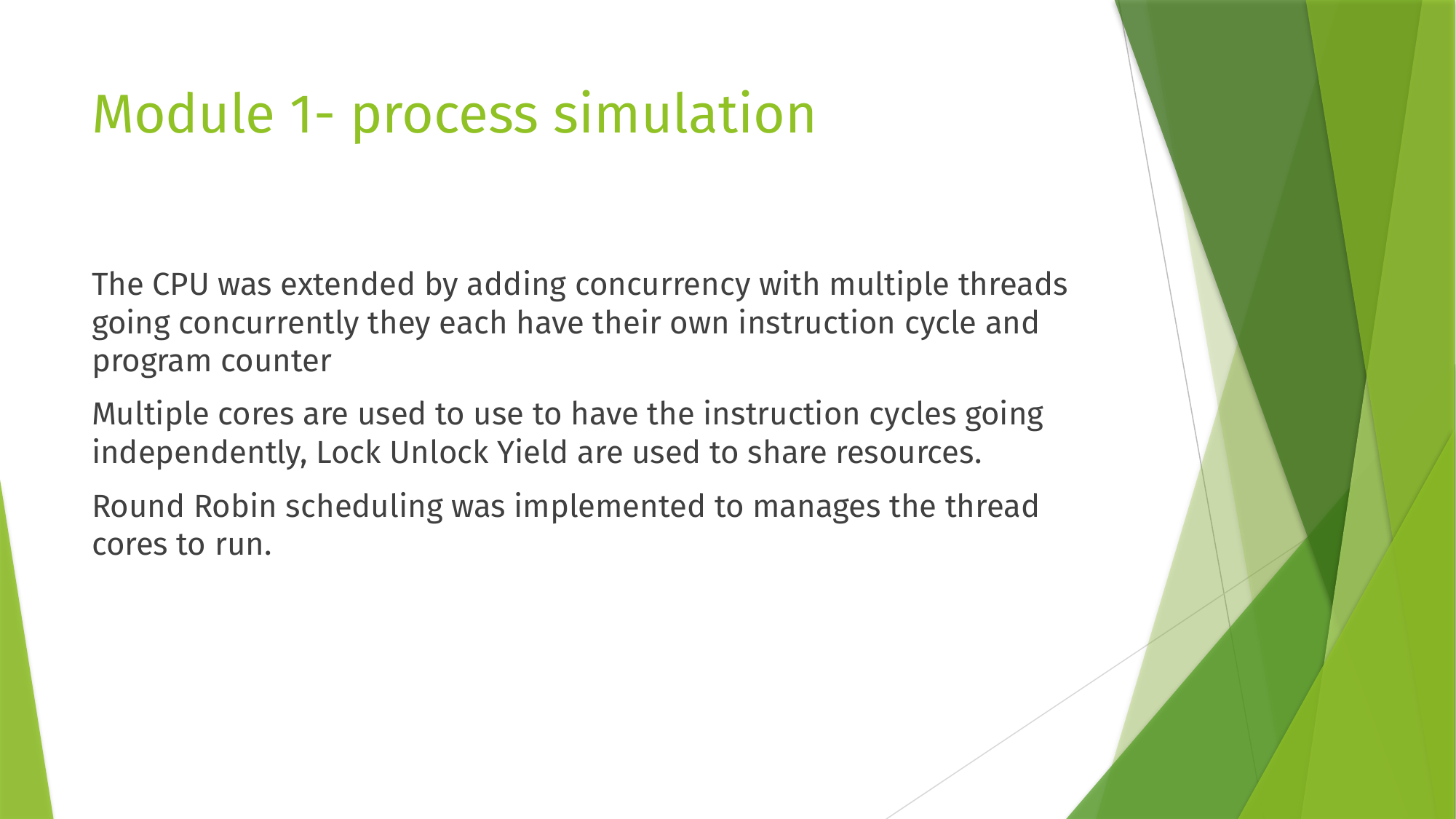

# Module 1- process simulation
The CPU was extended by adding concurrency with multiple threads going concurrently they each have their own instruction cycle and program counter
Multiple cores are used to use to have the instruction cycles going independently, Lock Unlock Yield are used to share resources.
Round Robin scheduling was implemented to manages the thread cores to run.